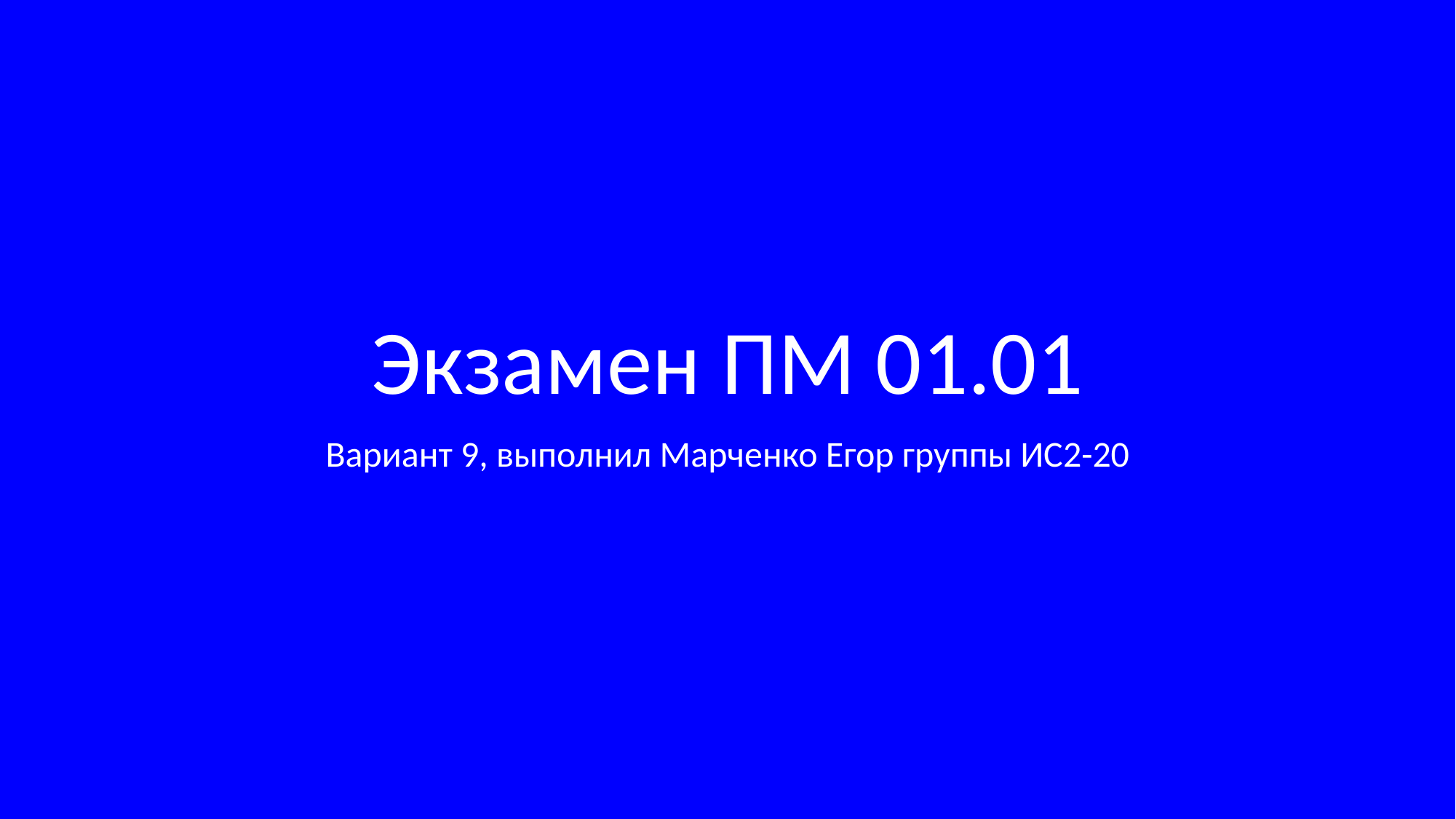

# Экзамен ПМ 01.01
Вариант 9, выполнил Марченко Егор группы ИС2-20